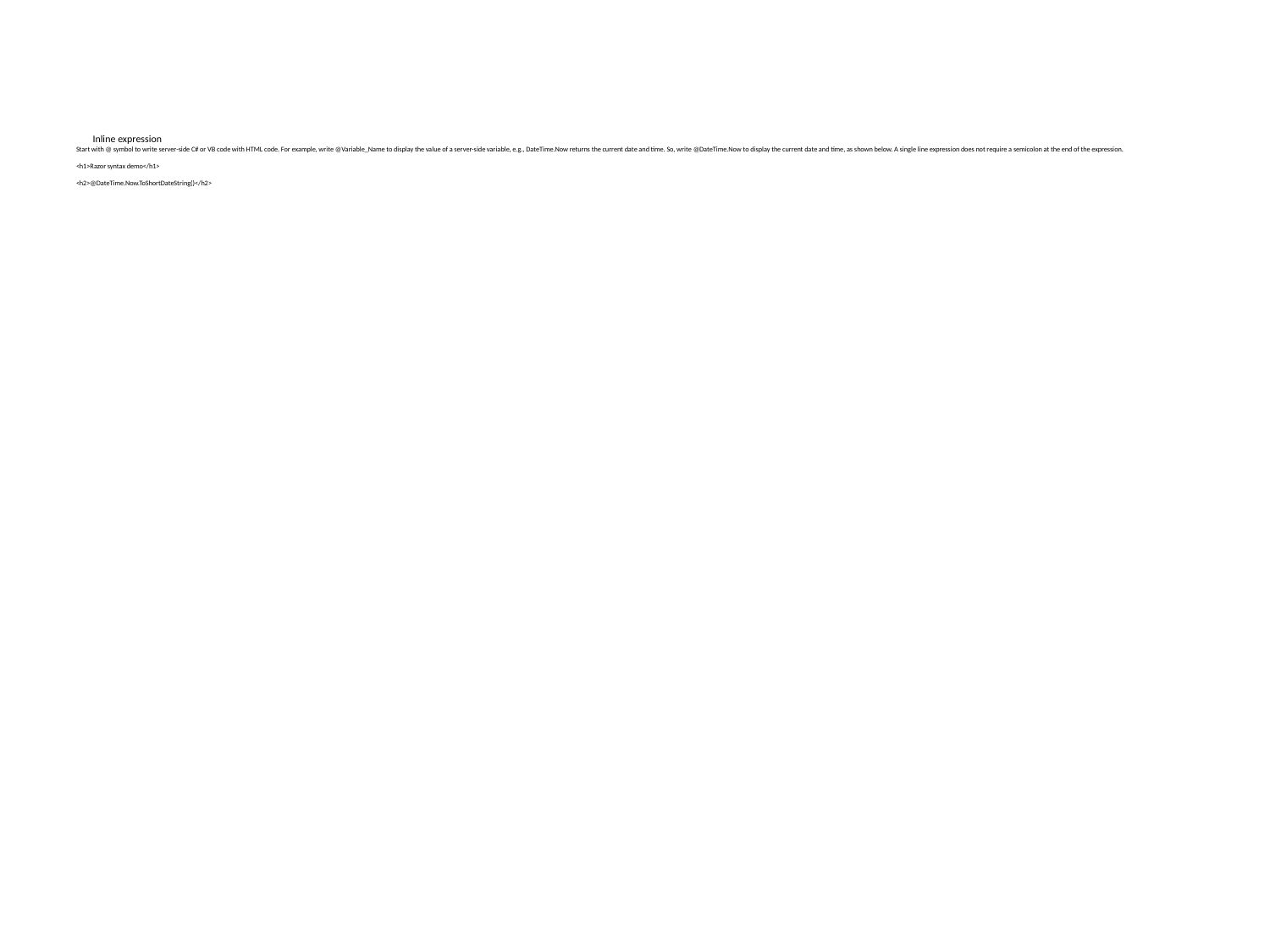

# Inline expression Start with @ symbol to write server-side C# or VB code with HTML code. For example, write @Variable_Name to display the value of a server-side variable, e.g., DateTime.Now returns the current date and time. So, write @DateTime.Now to display the current date and time, as shown below. A single line expression does not require a semicolon at the end of the expression. <h1>Razor syntax demo</h1> <h2>@DateTime.Now.ToShortDateString()</h2>